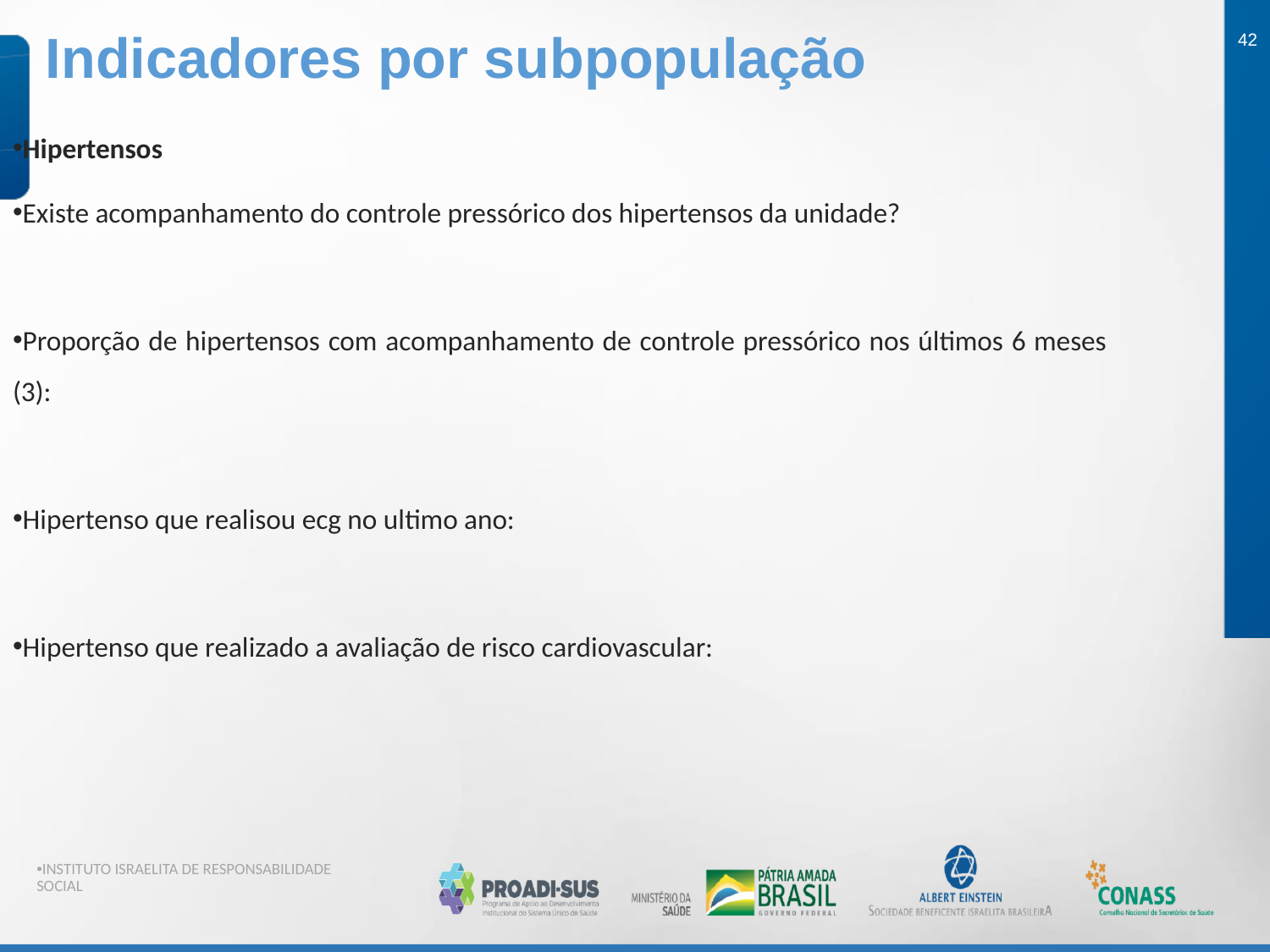

Indicadores por subpopulação
42
Hipertensos
Existe acompanhamento do controle pressórico dos hipertensos da unidade?

Proporção de hipertensos com acompanhamento de controle pressórico nos últimos 6 meses (3):

Hipertenso que realisou ecg no ultimo ano:

Hipertenso que realizado a avaliação de risco cardiovascular:

INSTITUTO ISRAELITA DE RESPONSABILIDADE SOCIAL